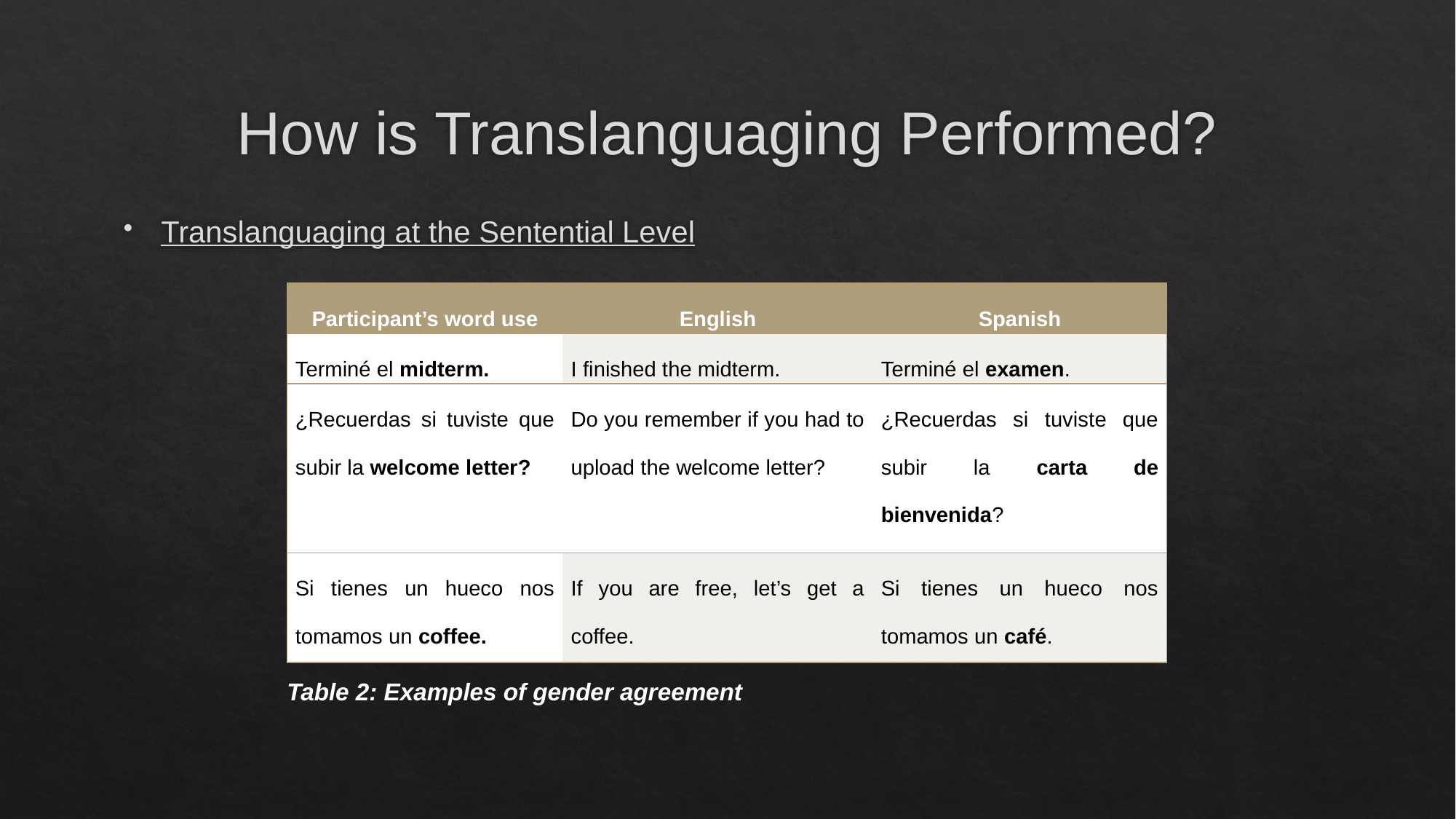

# How is Translanguaging Performed?
Translanguaging at the Sentential Level
| Participant’s word use | English | Spanish |
| --- | --- | --- |
| Terminé el midterm. | I finished the midterm. | Terminé el examen. |
| ¿Recuerdas si tuviste que subir la welcome letter? | Do you remember if you had to upload the welcome letter? | ¿Recuerdas si tuviste que subir la carta de bienvenida? |
| Si tienes un hueco nos tomamos un coffee. | If you are free, let’s get a coffee. | Si tienes un hueco nos tomamos un café. |
Table 2: Examples of gender agreement